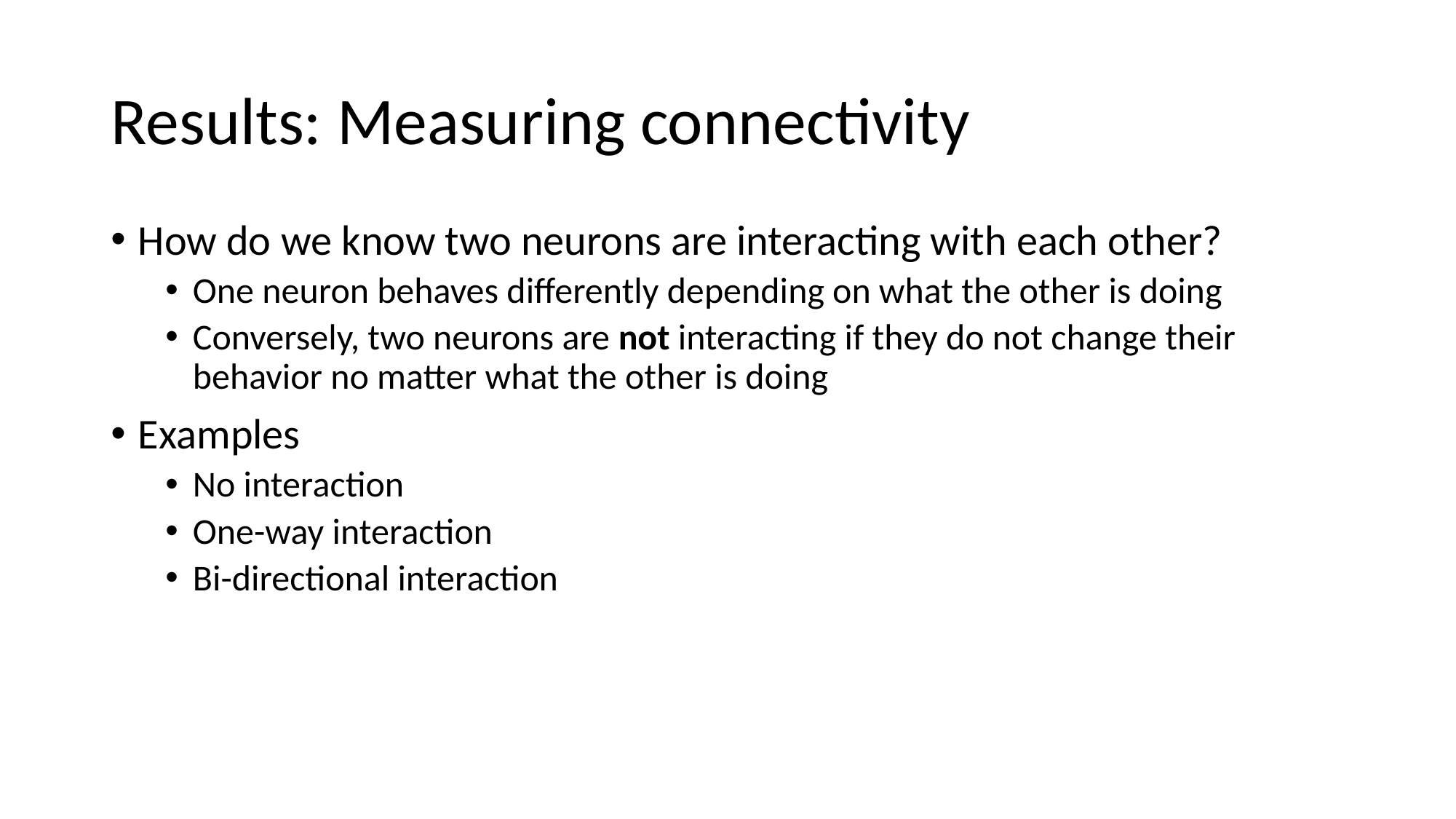

# Results: Measuring connectivity
How do we know two neurons are interacting with each other?
One neuron behaves differently depending on what the other is doing
Conversely, two neurons are not interacting if they do not change their behavior no matter what the other is doing
Examples
No interaction
One-way interaction
Bi-directional interaction